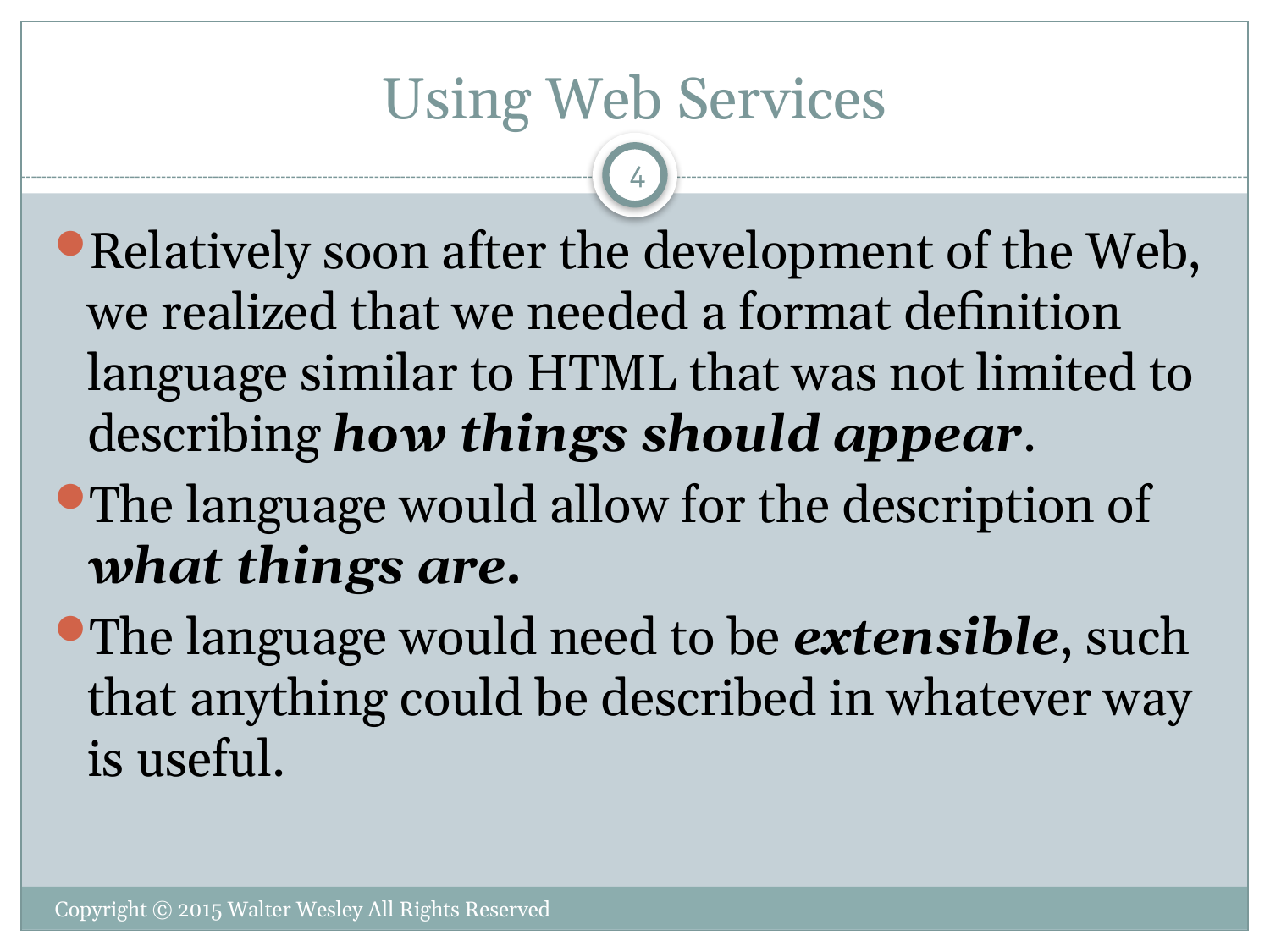

# Using Web Services
4
Relatively soon after the development of the Web, we realized that we needed a format definition language similar to HTML that was not limited to describing how things should appear.
The language would allow for the description of what things are.
The language would need to be extensible, such that anything could be described in whatever way is useful.

Copyright © 2015 Walter Wesley All Rights Reserved